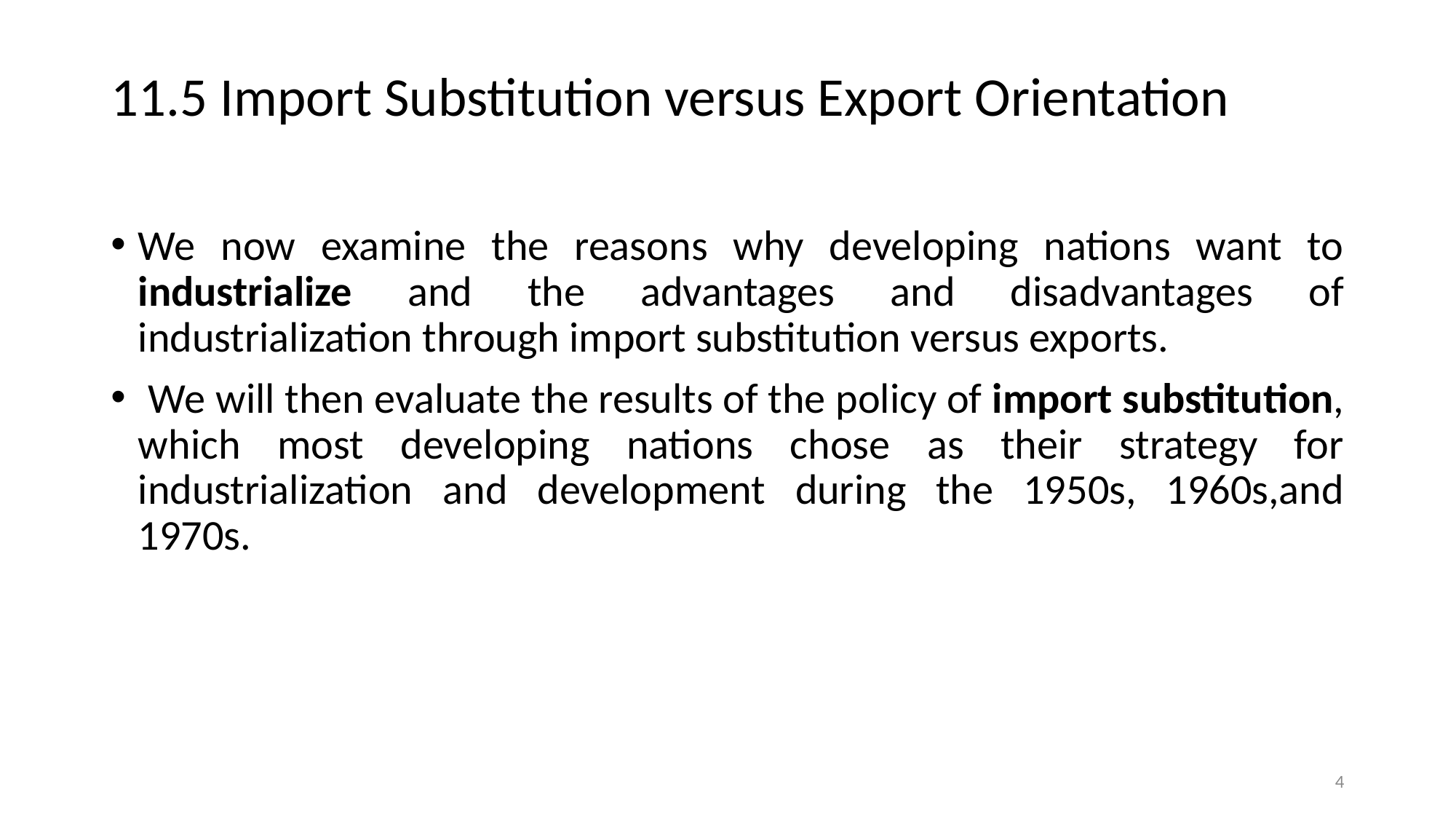

# 11.5 Import Substitution versus Export Orientation
We now examine the reasons why developing nations want to industrialize and the advantages and disadvantages of industrialization through import substitution versus exports.
 We will then evaluate the results of the policy of import substitution, which most developing nations chose as their strategy for industrialization and development during the 1950s, 1960s,and 1970s.

4